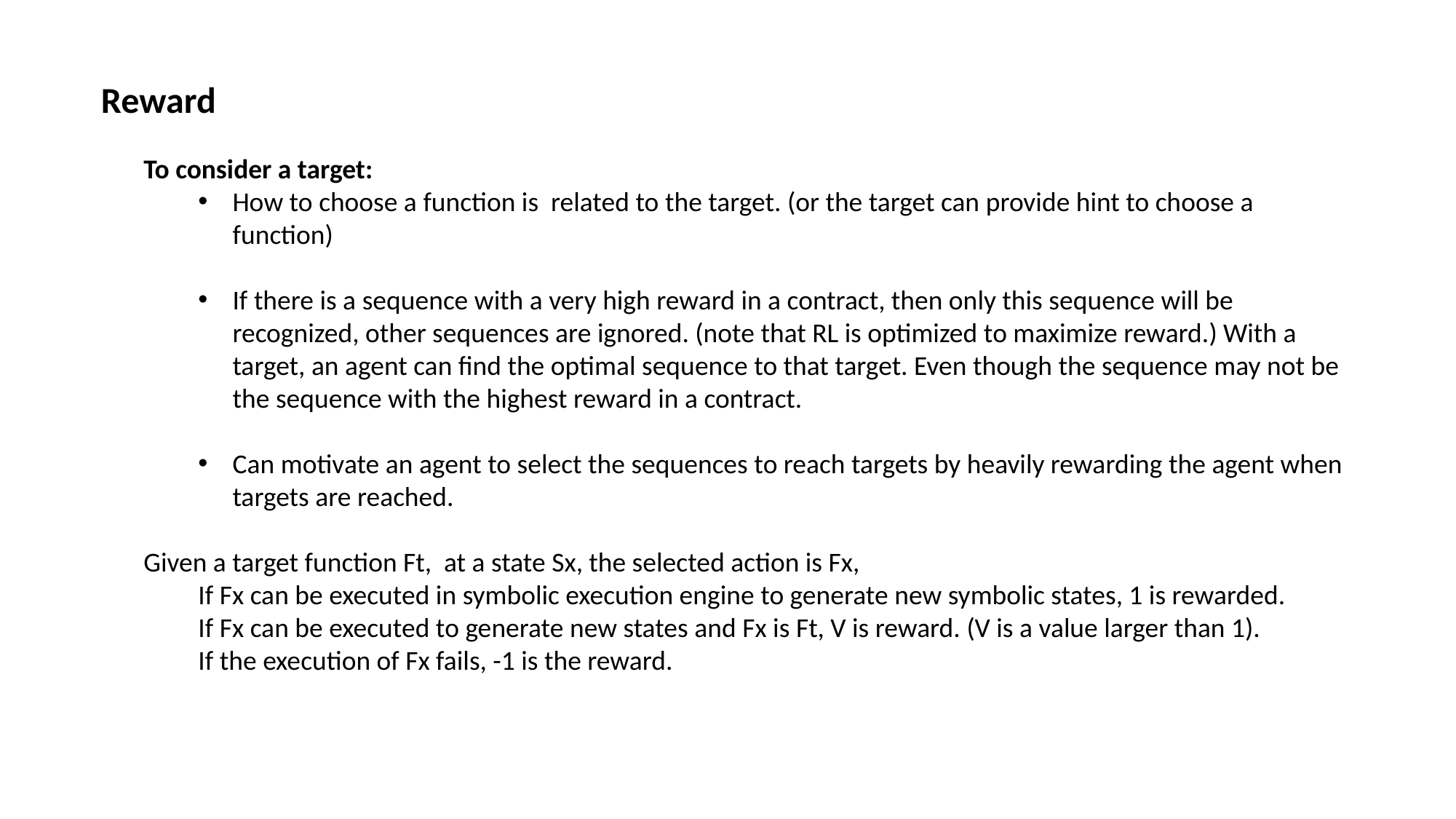

Reward
To consider a target:
How to choose a function is  related to the target. (or the target can provide hint to choose a function)

If there is a sequence with a very high reward in a contract, then only this sequence will be recognized, other sequences are ignored. (note that RL is optimized to maximize reward.) With a target, an agent can find the optimal sequence to that target. Even though the sequence may not be the sequence with the highest reward in a contract.

Can motivate an agent to select the sequences to reach targets by heavily rewarding the agent when targets are reached.

Given a target function Ft,  at a state Sx, the selected action is Fx,
If Fx can be executed in symbolic execution engine to generate new symbolic states, 1 is rewarded.
If Fx can be executed to generate new states and Fx is Ft, V is reward. (V is a value larger than 1).
If the execution of Fx fails, -1 is the reward.